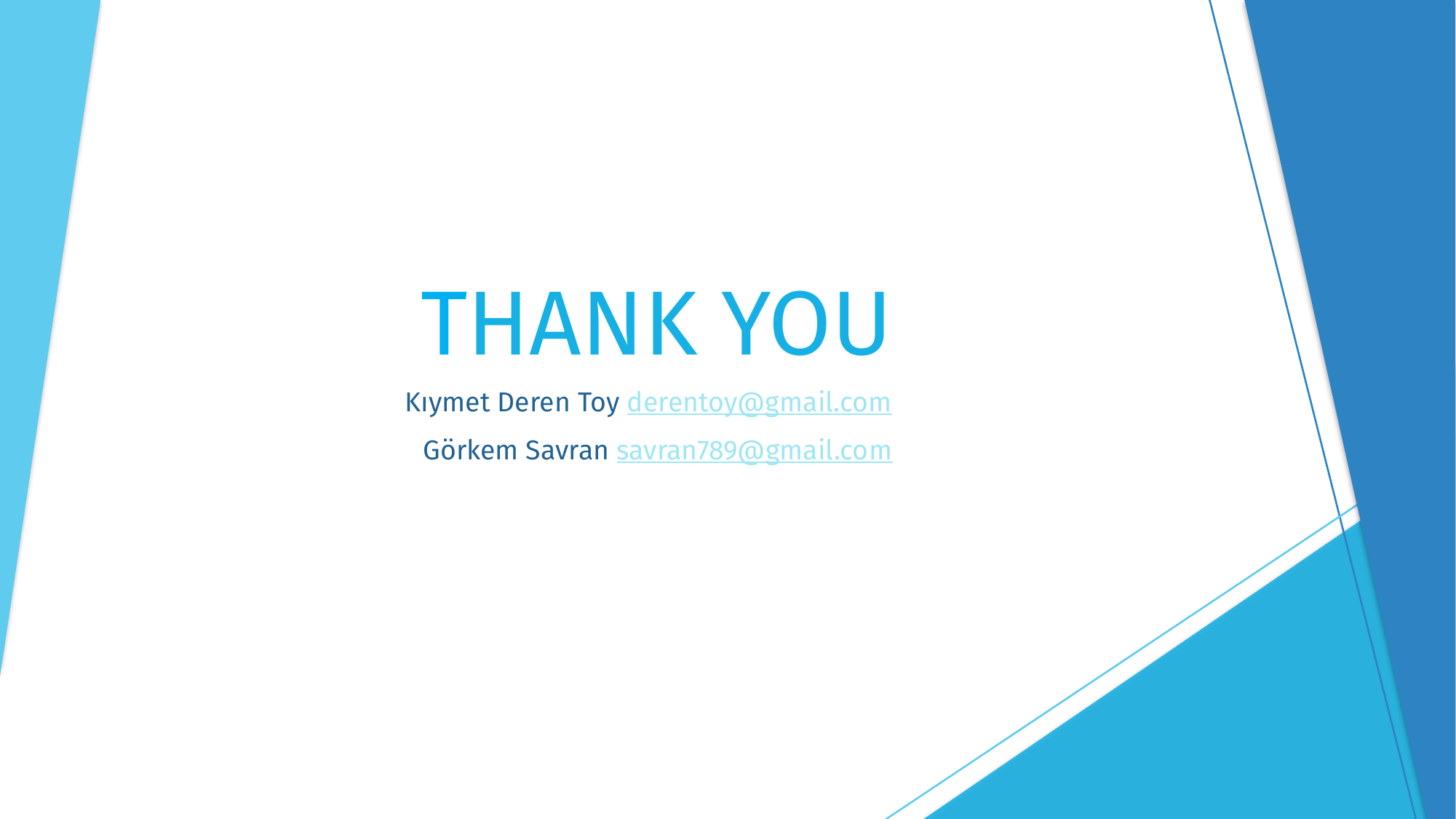

# THANK YOU
Kıymet Deren Toy derentoy@gmail.com
Görkem Savran savran789@gmail.com